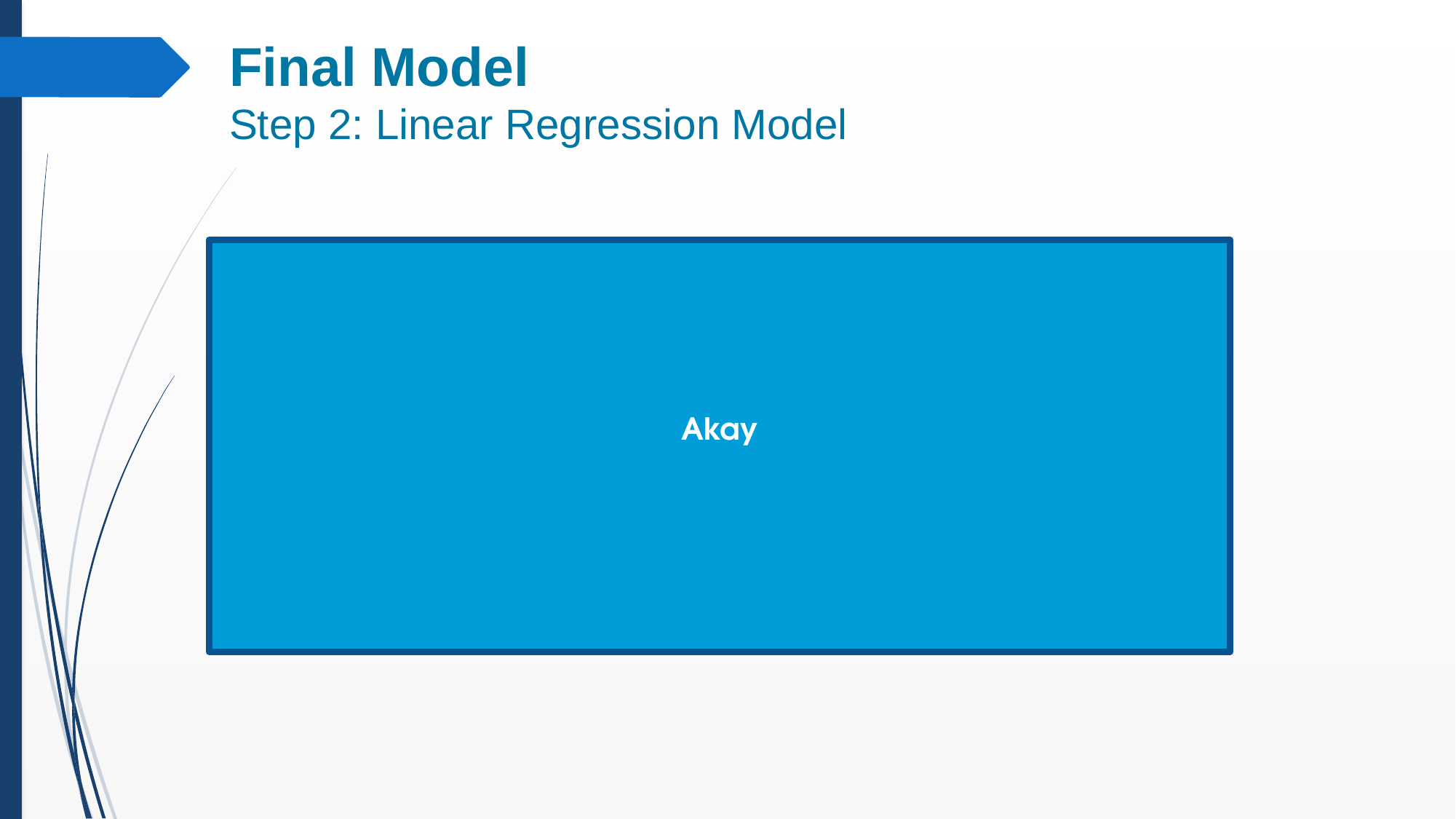

# Final Model Step 2: Linear Regression Model
Akay